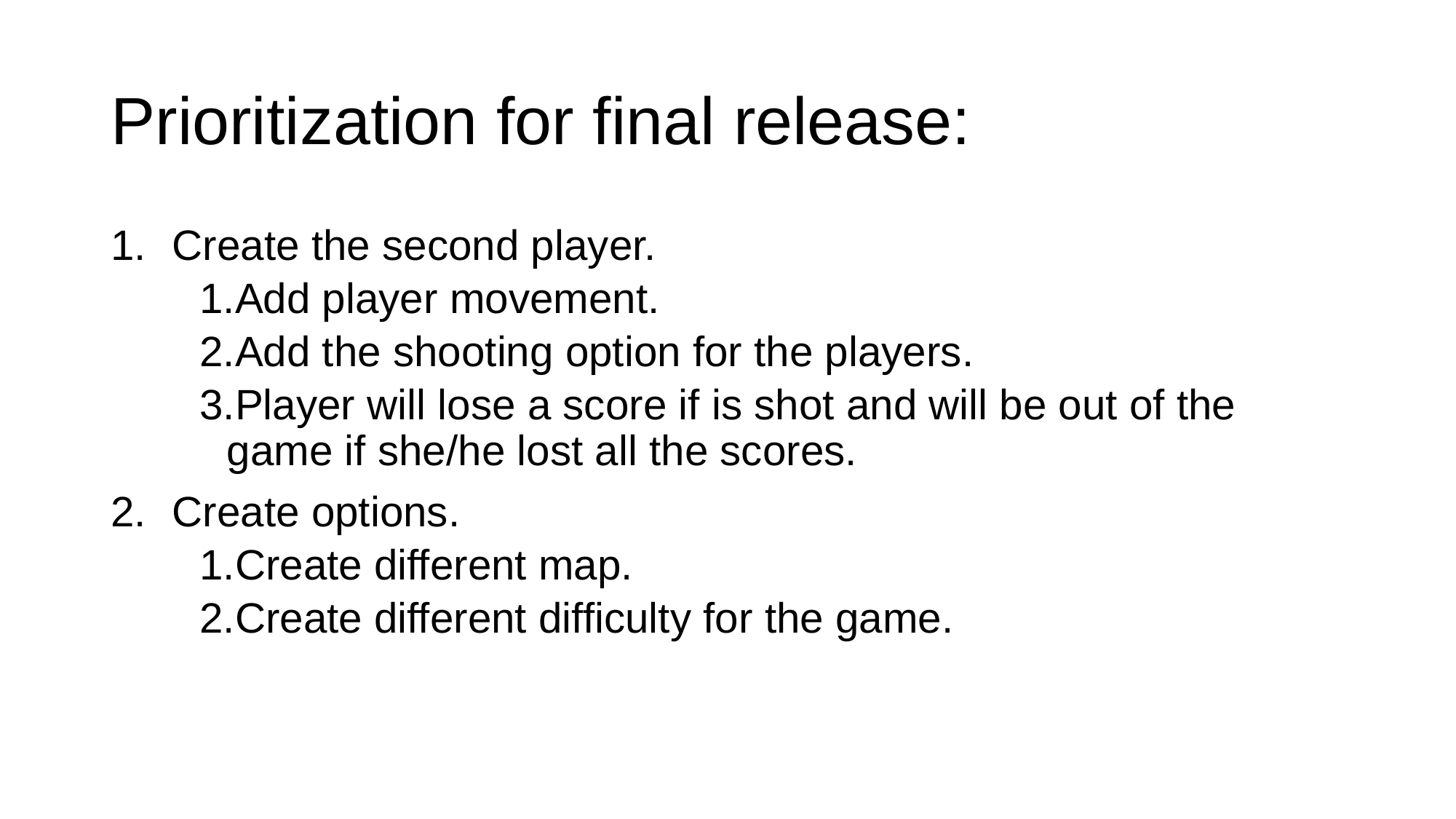

# Prioritization for final release:
Create the second player.
Add player movement.
Add the shooting option for the players.
Player will lose a score if is shot and will be out of the game if she/he lost all the scores.
Create options.
Create different map.
Create different difficulty for the game.